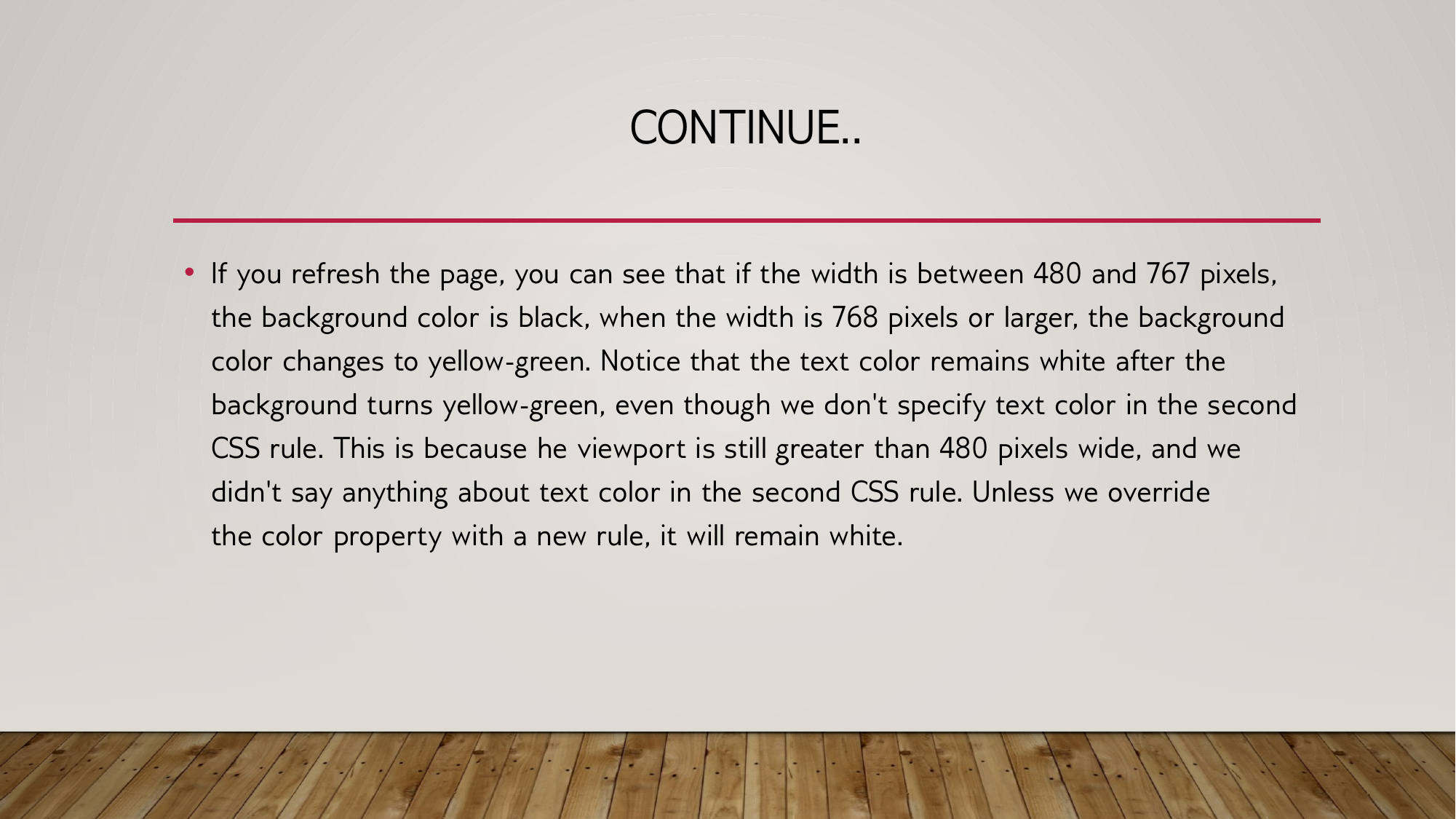

# Continue..
If you refresh the page, you can see that if the width is between 480 and 767 pixels, the background color is black, when the width is 768 pixels or larger, the background color changes to yellow-green. Notice that the text color remains white after the background turns yellow-green, even though we don't specify text color in the second CSS rule. This is because he viewport is still greater than 480 pixels wide, and we didn't say anything about text color in the second CSS rule. Unless we override the color property with a new rule, it will remain white.